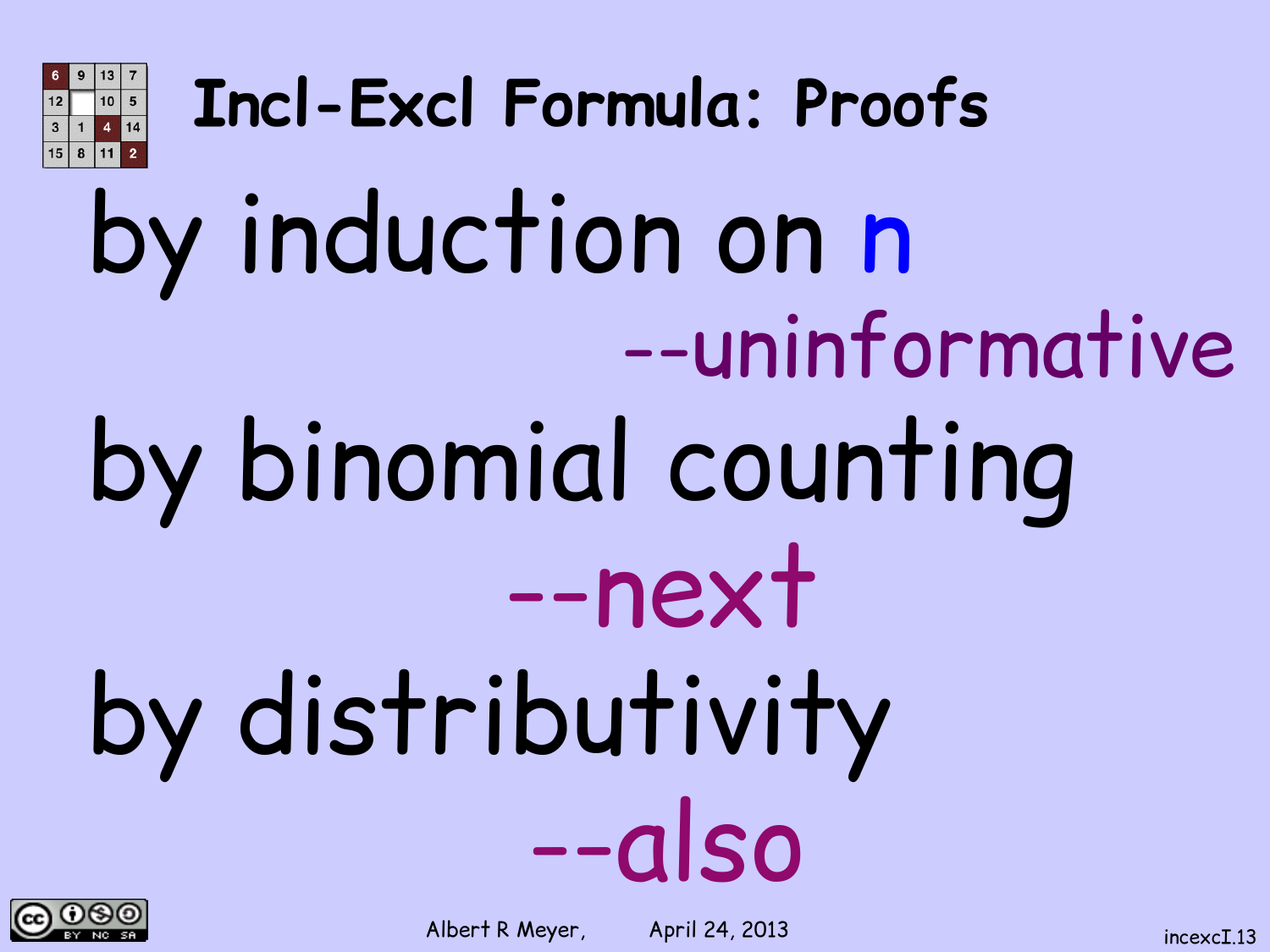

# Incl-Excl Formula: Proofs
by induction on n
--uninformative
by binomial counting
--next
by distributivity
              --also
incexcI.13